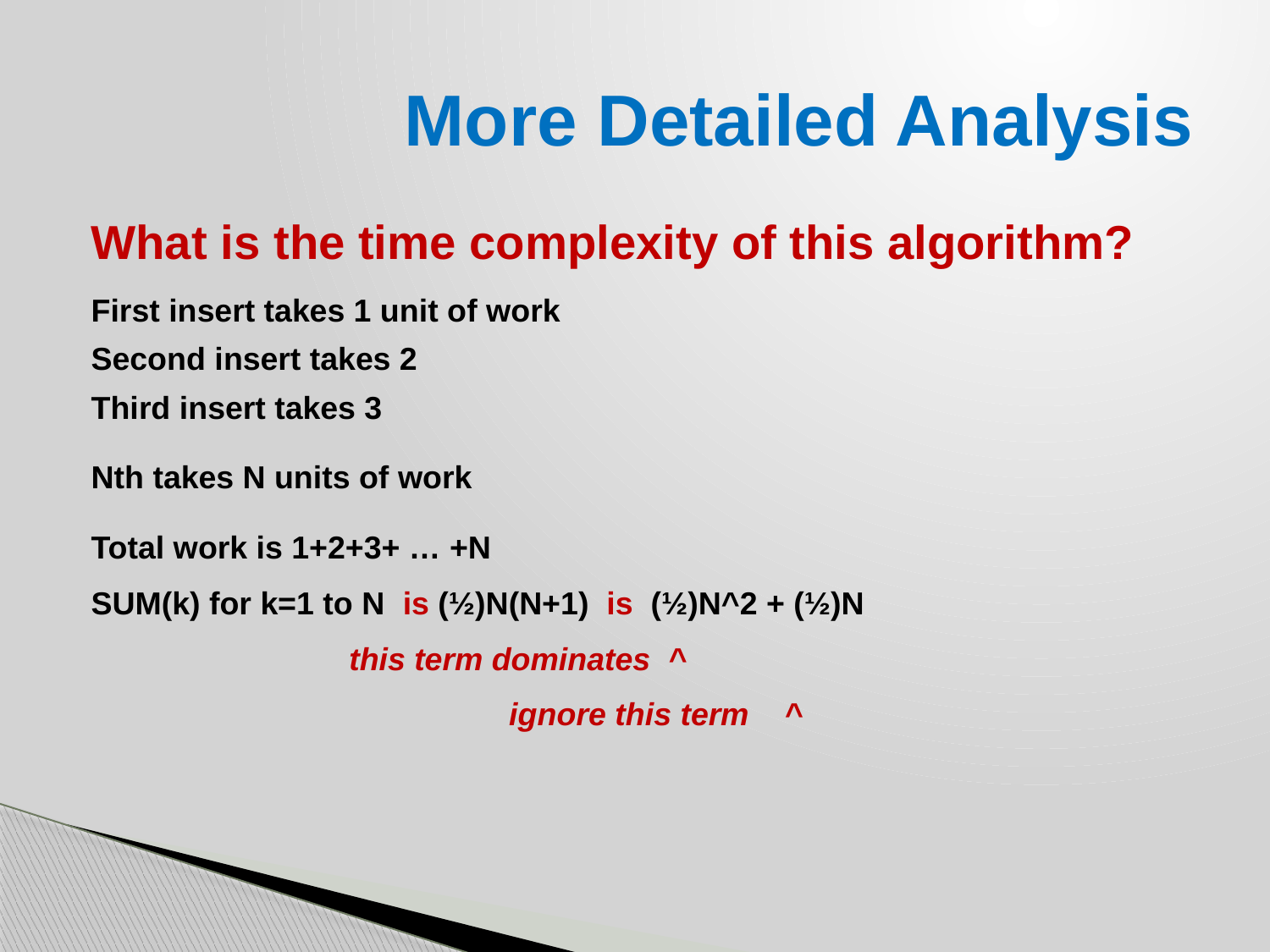

# More Detailed Analysis
What is the time complexity of this algorithm?
First insert takes 1 unit of work
Second insert takes 2
Third insert takes 3
Nth takes N units of work
Total work is 1+2+3+ … +N
SUM(k) for k=1 to N  is (½)N(N+1)  is  (½)N^2 + (½)N
                             this term dominates  ^
                                               ignore this term    ^